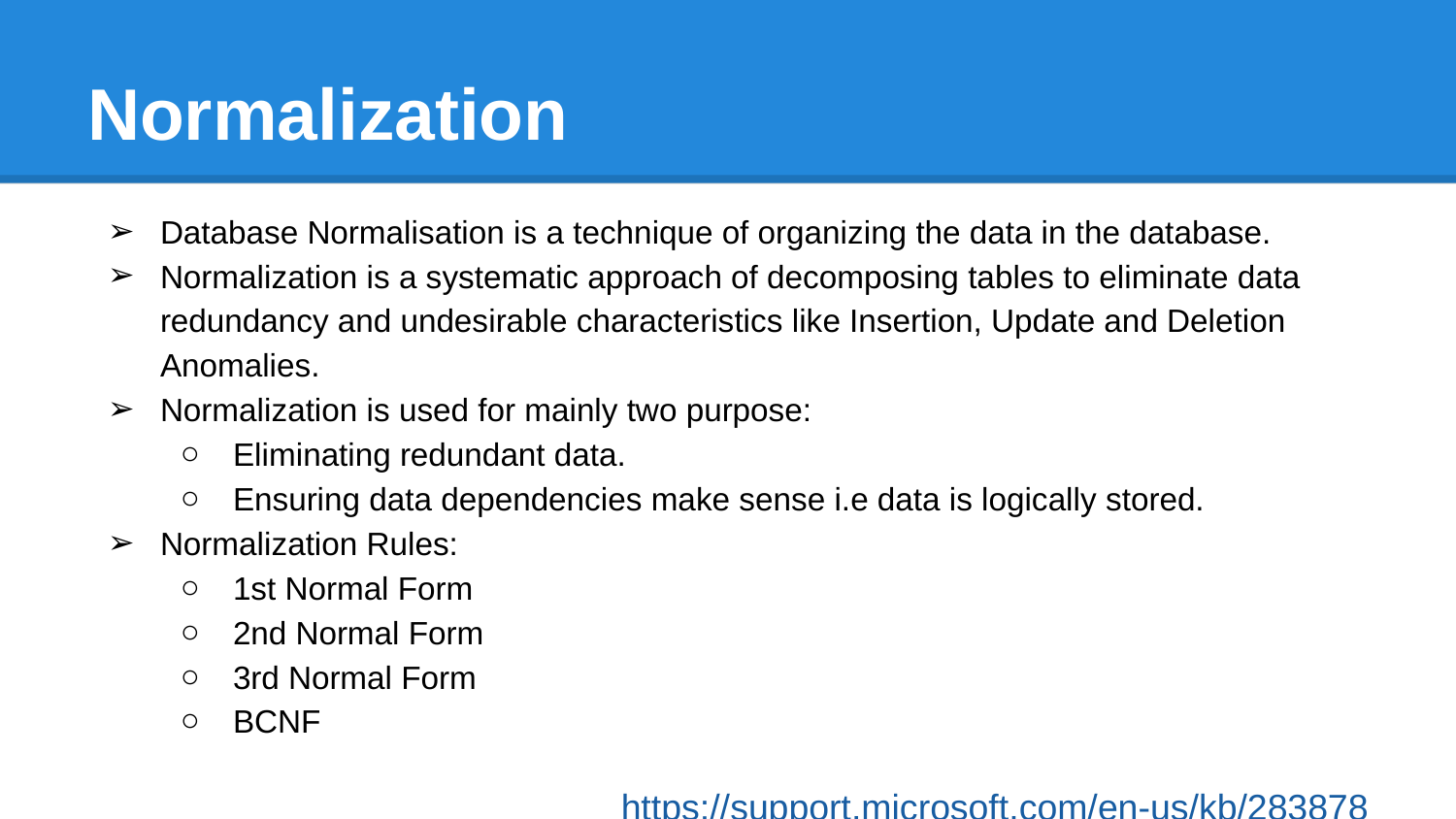

# Normalization
Database Normalisation is a technique of organizing the data in the database.
Normalization is a systematic approach of decomposing tables to eliminate data redundancy and undesirable characteristics like Insertion, Update and Deletion Anomalies.
Normalization is used for mainly two purpose:
Eliminating redundant data.
Ensuring data dependencies make sense i.e data is logically stored.
Normalization Rules:
1st Normal Form
2nd Normal Form
3rd Normal Form
BCNF
https://support.microsoft.com/en-us/kb/283878